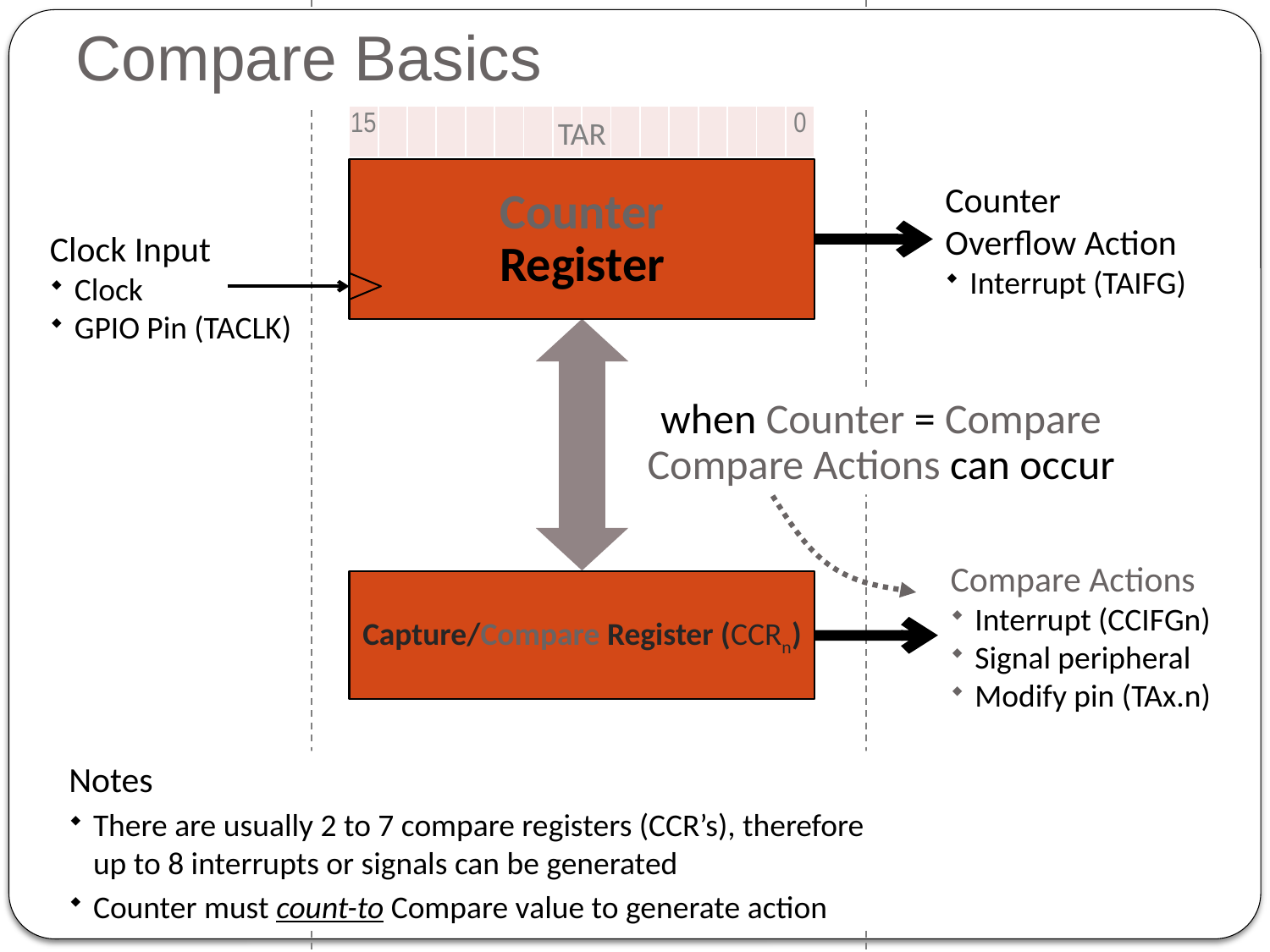

# Compare Basics
| 15 |  |  |  |  |  |  |  |  |  |  |  |  |  |  | 0 |
| --- | --- | --- | --- | --- | --- | --- | --- | --- | --- | --- | --- | --- | --- | --- | --- |
TAR
Counter
Register
Counter
Overflow Action
Interrupt (TAIFG)
Clock Input
Clock
GPIO Pin (TACLK)

when Counter = Compare
Compare Actions can occur

Compare Actions
Interrupt (CCIFGn)
Signal peripheral
Modify pin (TAx.n)
Capture/Compare Register (CCRn)
Notes
There are usually 2 to 7 compare registers (CCR’s), therefore
up to 8 interrupts or signals can be generated
Counter must count-to Compare value to generate action